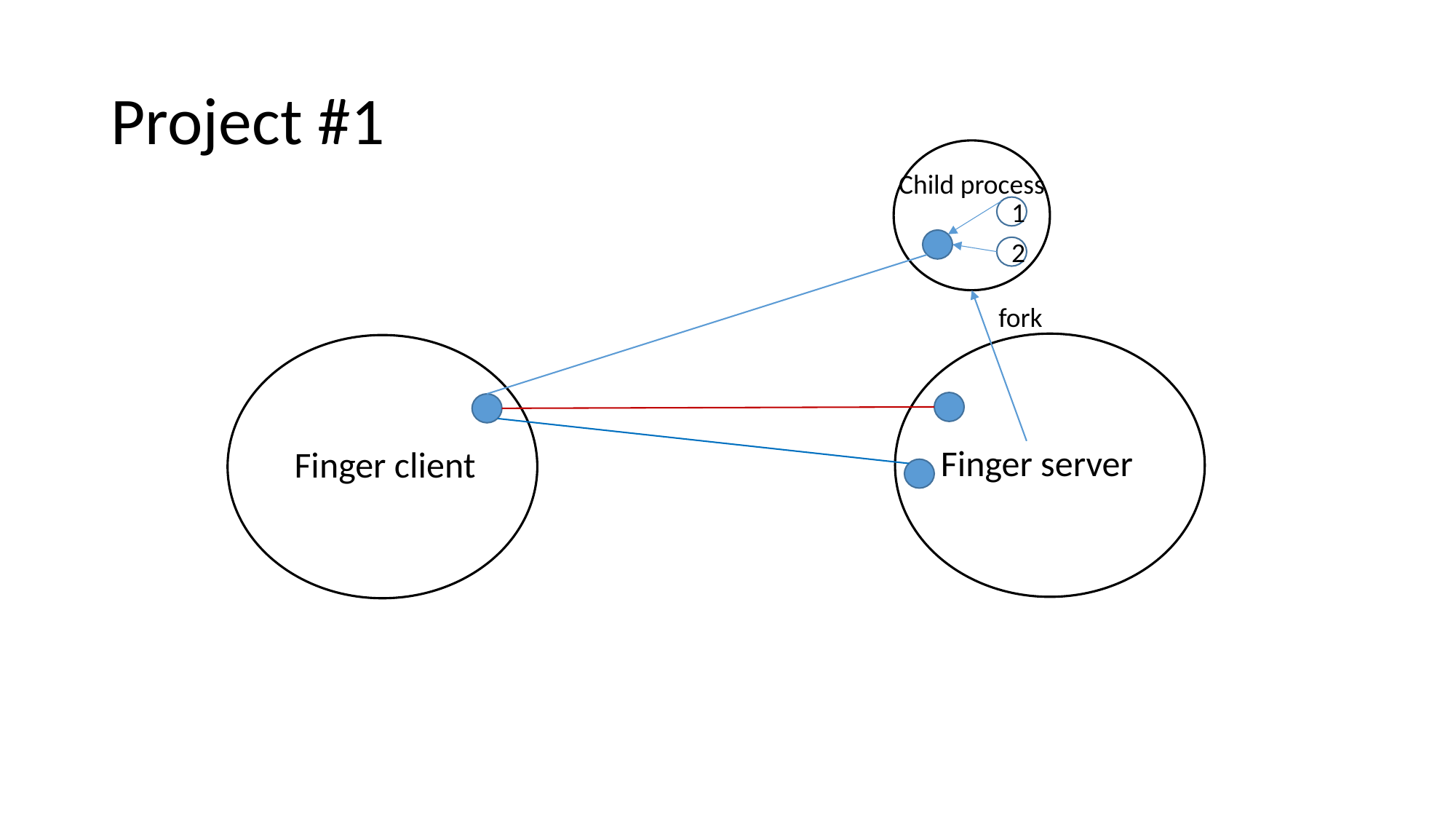

# Project #1

Child process
1

2
fork

Finger server
Finger client